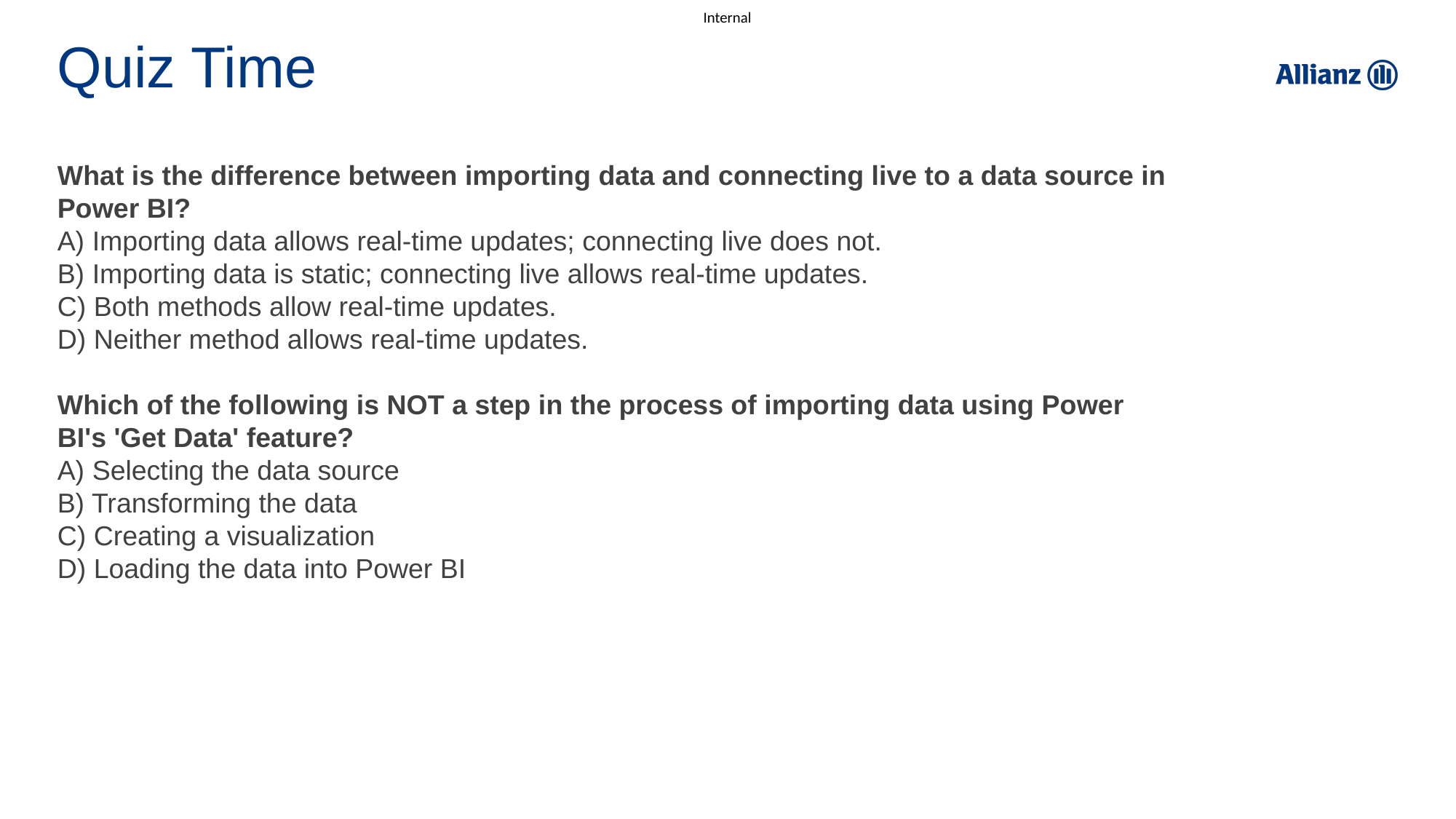

# Quiz Time
What is the difference between importing data and connecting live to a data source in Power BI?
A) Importing data allows real-time updates; connecting live does not.
B) Importing data is static; connecting live allows real-time updates.
C) Both methods allow real-time updates.
D) Neither method allows real-time updates.

Which of the following is NOT a step in the process of importing data using Power BI's 'Get Data' feature?
A) Selecting the data source
B) Transforming the data
C) Creating a visualization
D) Loading the data into Power BI